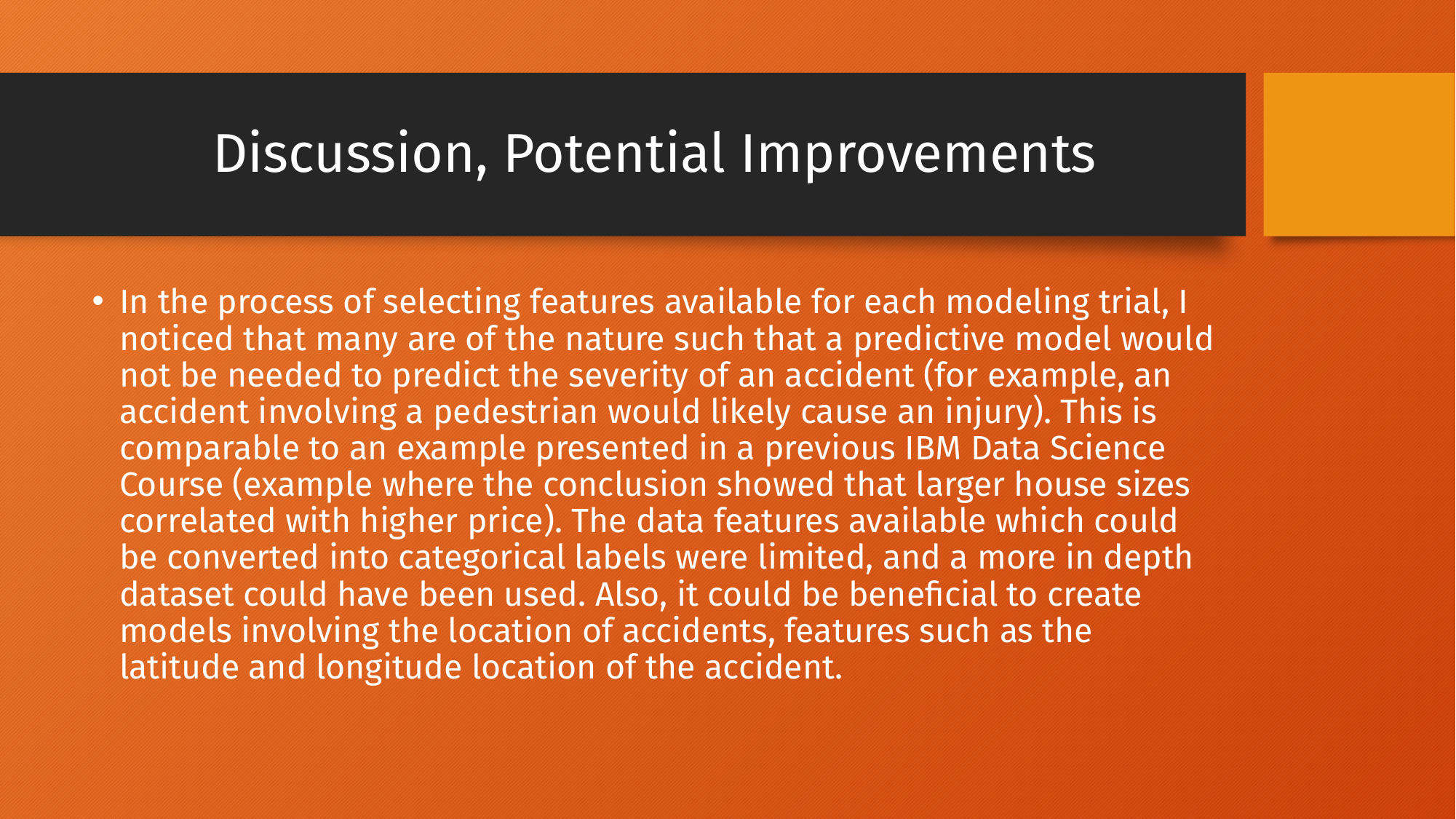

# Discussion, Potential Improvements
In the process of selecting features available for each modeling trial, I noticed that many are of the nature such that a predictive model would not be needed to predict the severity of an accident (for example, an accident involving a pedestrian would likely cause an injury). This is comparable to an example presented in a previous IBM Data Science Course (example where the conclusion showed that larger house sizes correlated with higher price). The data features available which could be converted into categorical labels were limited, and a more in depth dataset could have been used. Also, it could be beneficial to create models involving the location of accidents, features such as the latitude and longitude location of the accident.